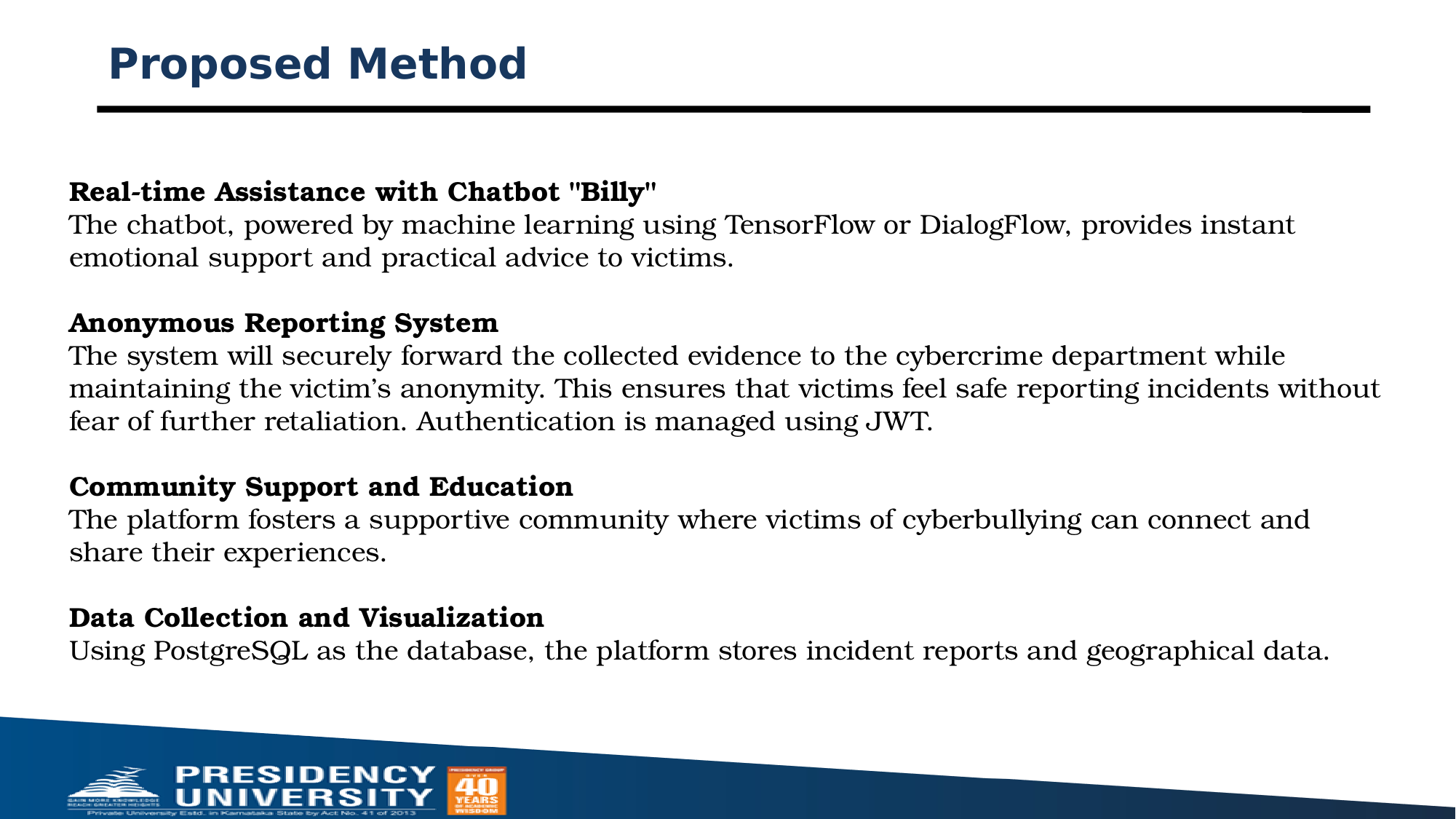

# Proposed Method
Real-time Assistance with Chatbot "Billy"
The chatbot, powered by machine learning using TensorFlow or DialogFlow, provides instant emotional support and practical advice to victims.

Anonymous Reporting System
The system will securely forward the collected evidence to the cybercrime department while maintaining the victim’s anonymity. This ensures that victims feel safe reporting incidents without fear of further retaliation. Authentication is managed using JWT.

Community Support and Education
The platform fosters a supportive community where victims of cyberbullying can connect and share their experiences.

Data Collection and Visualization
Using PostgreSQL as the database, the platform stores incident reports and geographical data.